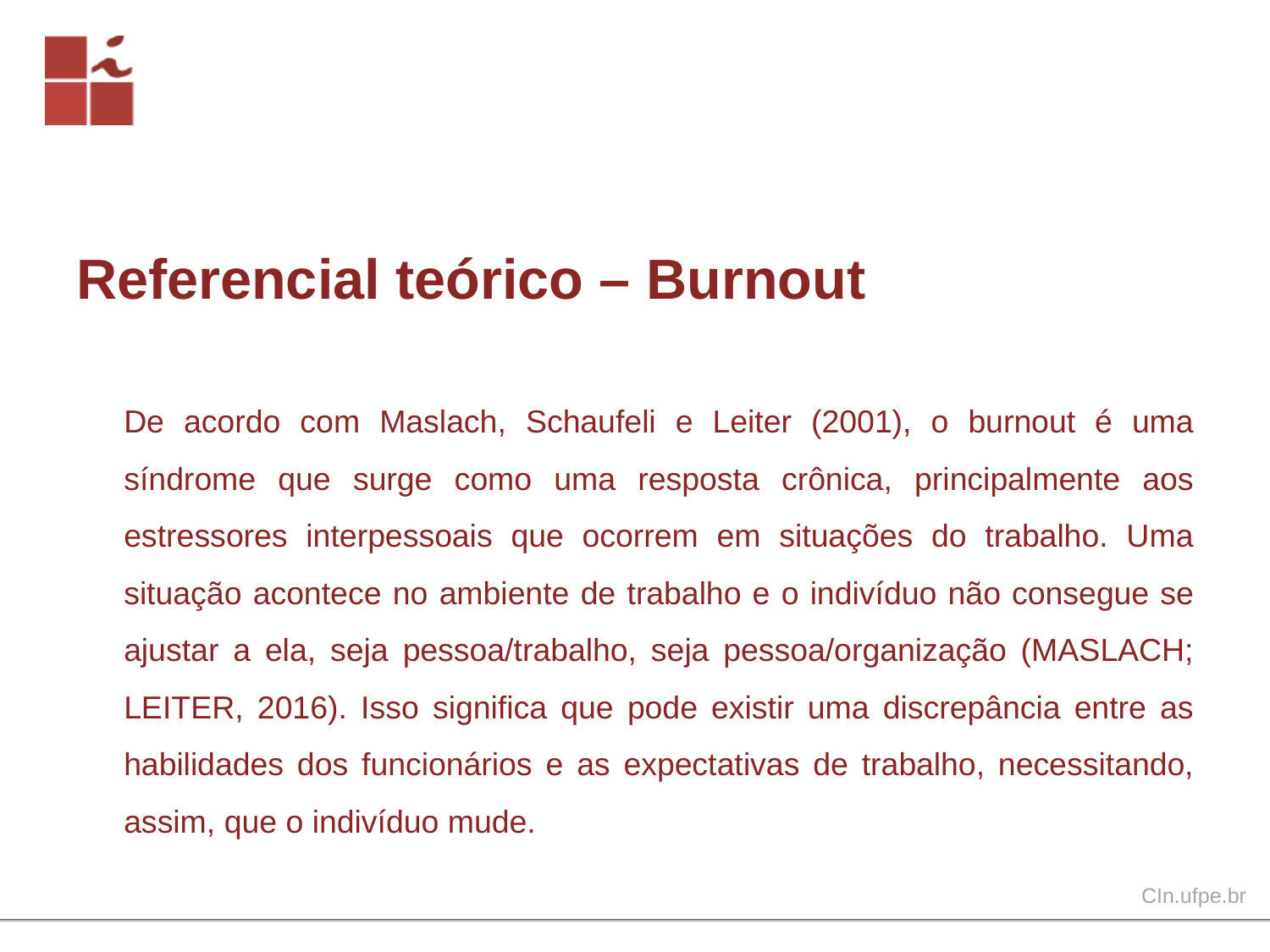

# Referencial teórico – Burnout
De acordo com Maslach, Schaufeli e Leiter (2001), o burnout é uma síndrome que surge como uma resposta crônica, principalmente aos estressores interpessoais que ocorrem em situações do trabalho. Uma situação acontece no ambiente de trabalho e o indivíduo não consegue se ajustar a ela, seja pessoa/trabalho, seja pessoa/organização (MASLACH; LEITER, 2016). Isso significa que pode existir uma discrepância entre as habilidades dos funcionários e as expectativas de trabalho, necessitando, assim, que o indivíduo mude.